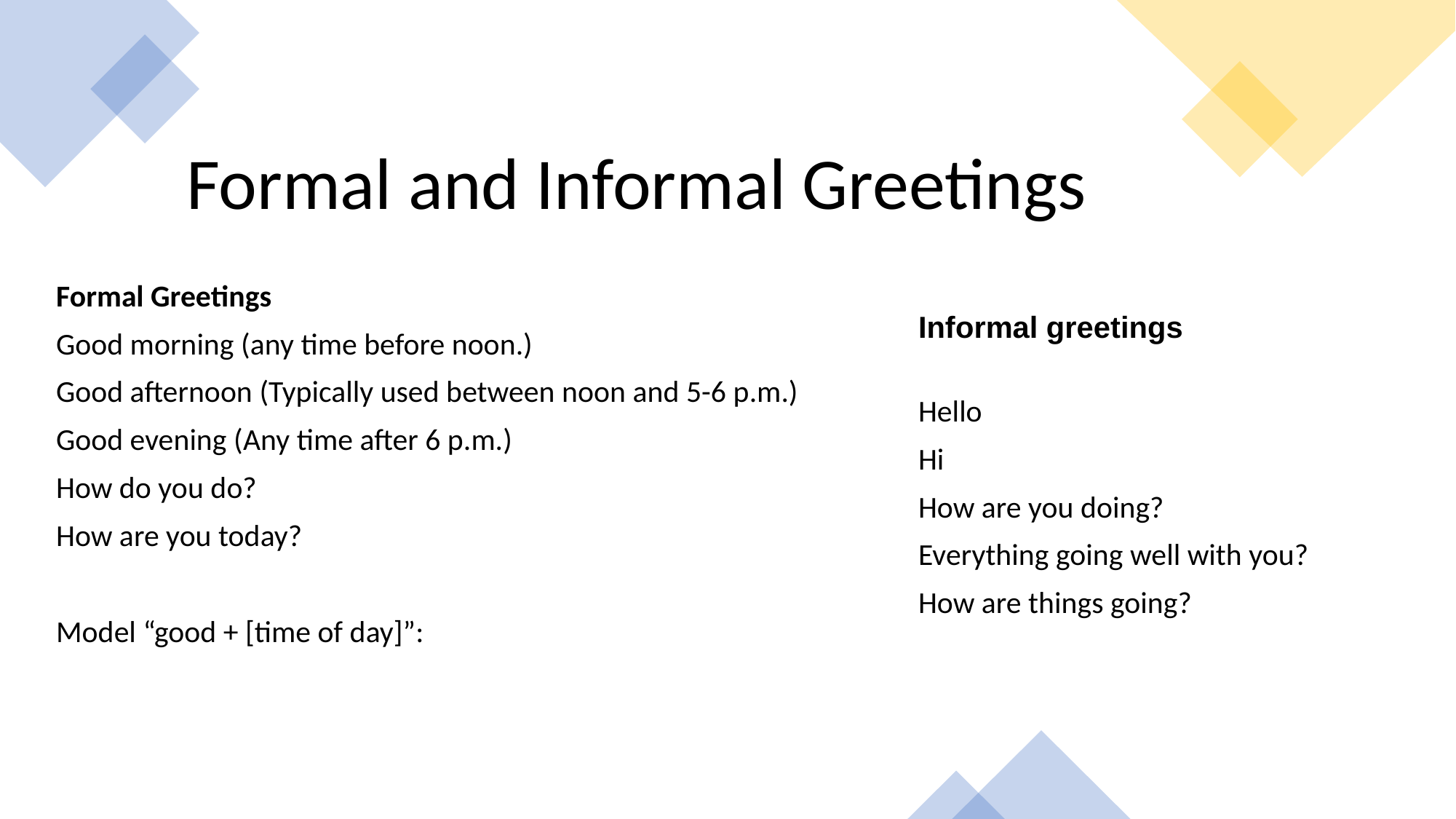

Formal and Informal Greetings

Formal Greetings
Good morning (any time before noon.)
Good afternoon (Typically used between noon and 5-6 p.m.)
Good evening (Any time after 6 p.m.)
How do you do?
How are you today?

Model “good + [time of day]”:
Informal greetings

Hello
Hi
How are you doing?
Everything going well with you?
How are things going?